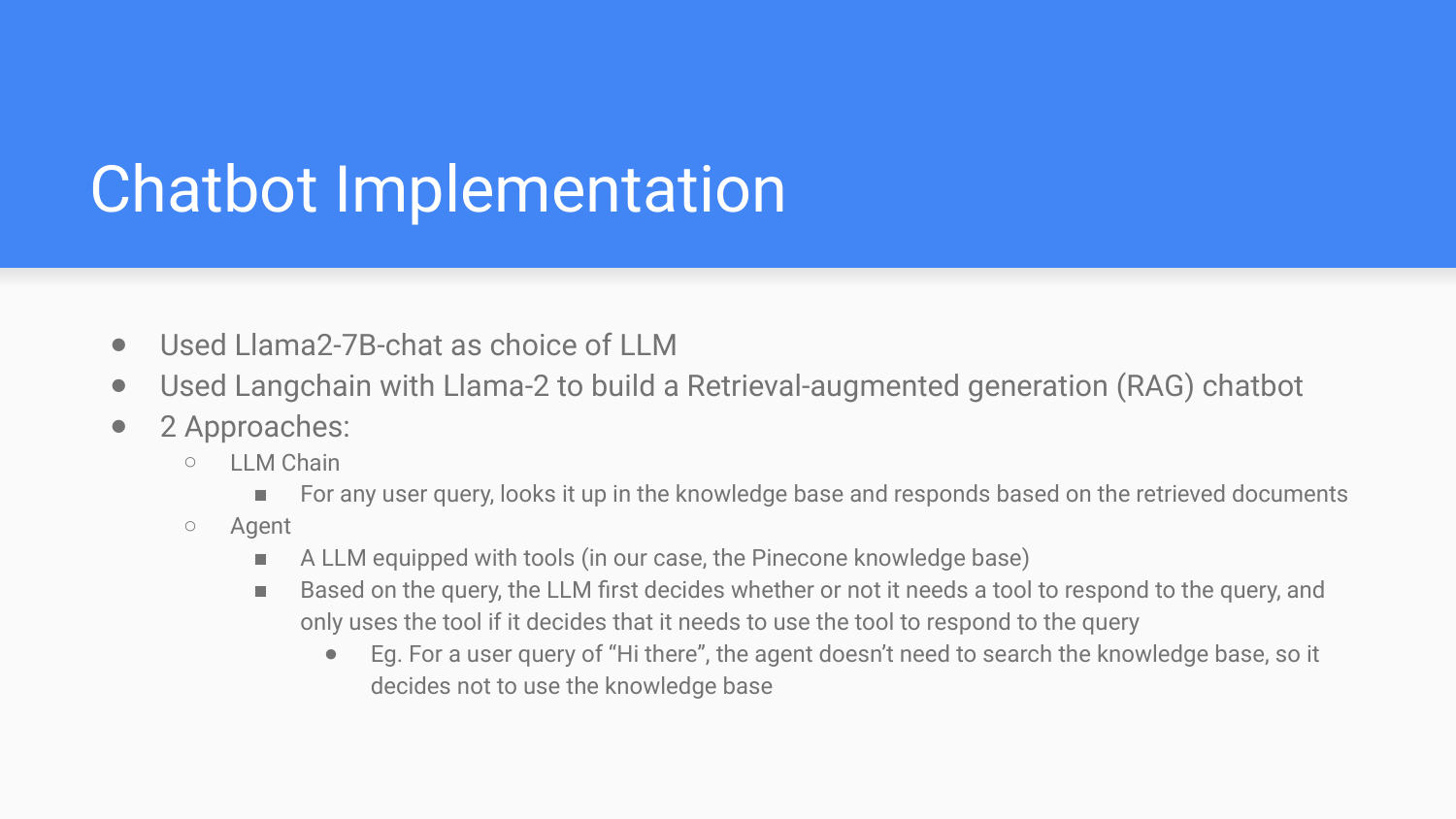

# Chatbot Implementation
Used Llama2-7B-chat as choice of LLM
Used Langchain with Llama-2 to build a Retrieval-augmented generation (RAG) chatbot
2 Approaches:
LLM Chain
For any user query, looks it up in the knowledge base and responds based on the retrieved documents
Agent
A LLM equipped with tools (in our case, the Pinecone knowledge base)
Based on the query, the LLM first decides whether or not it needs a tool to respond to the query, and only uses the tool if it decides that it needs to use the tool to respond to the query
Eg. For a user query of “Hi there”, the agent doesn’t need to search the knowledge base, so it decides not to use the knowledge base